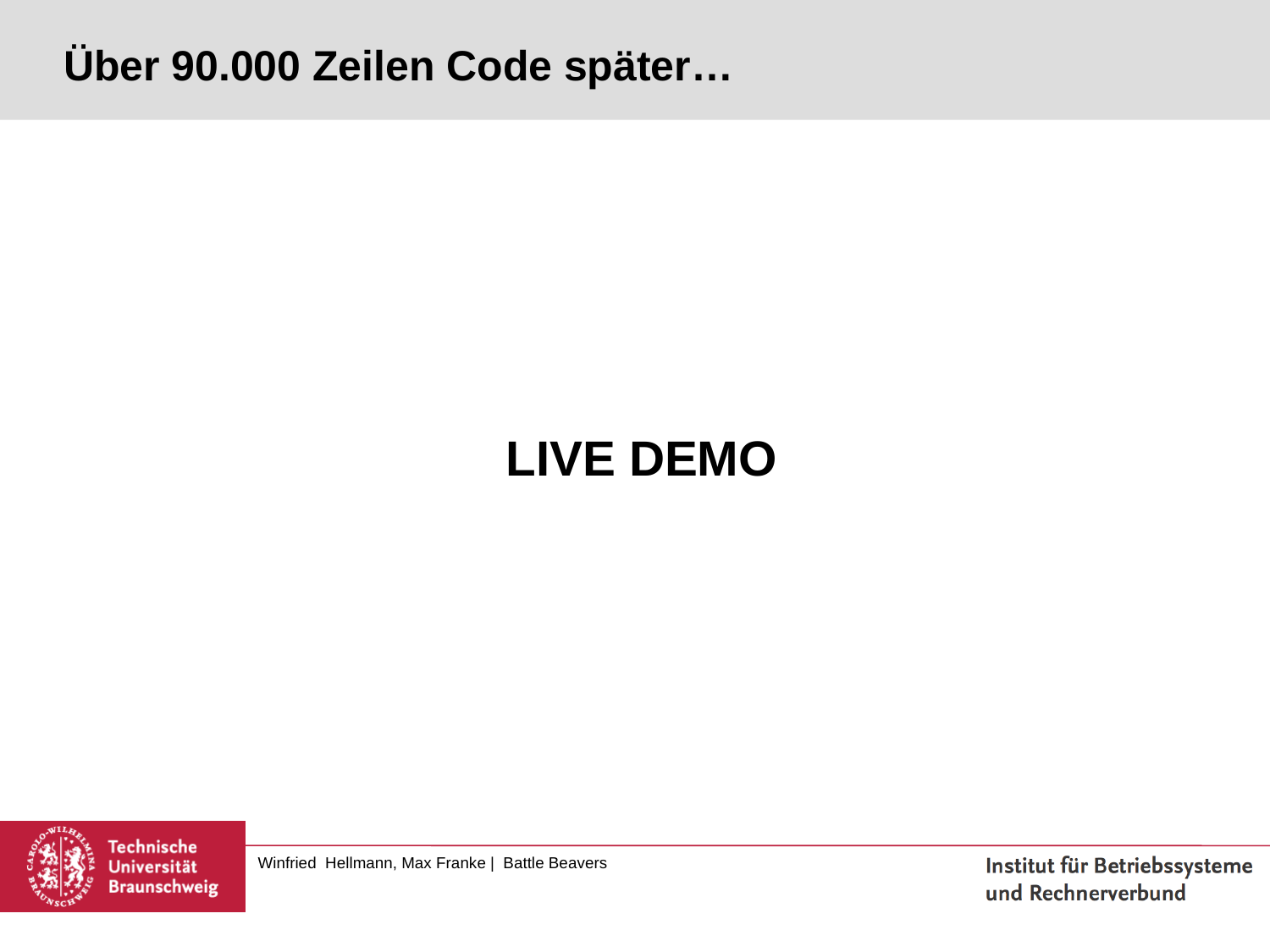

Über 90.000 Zeilen Code später…

LIVE DEMO